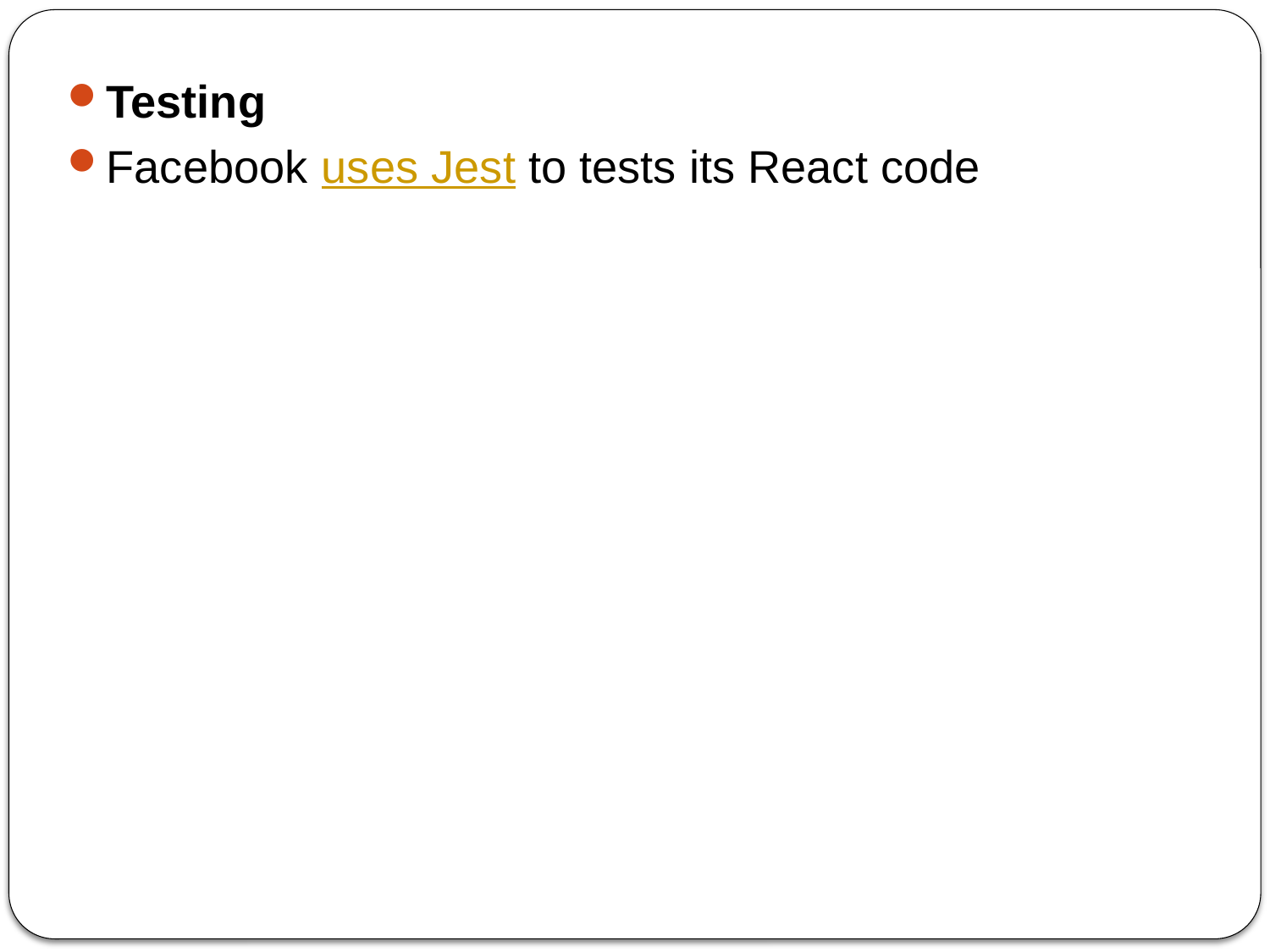

Testing
Facebook uses Jest to tests its React code